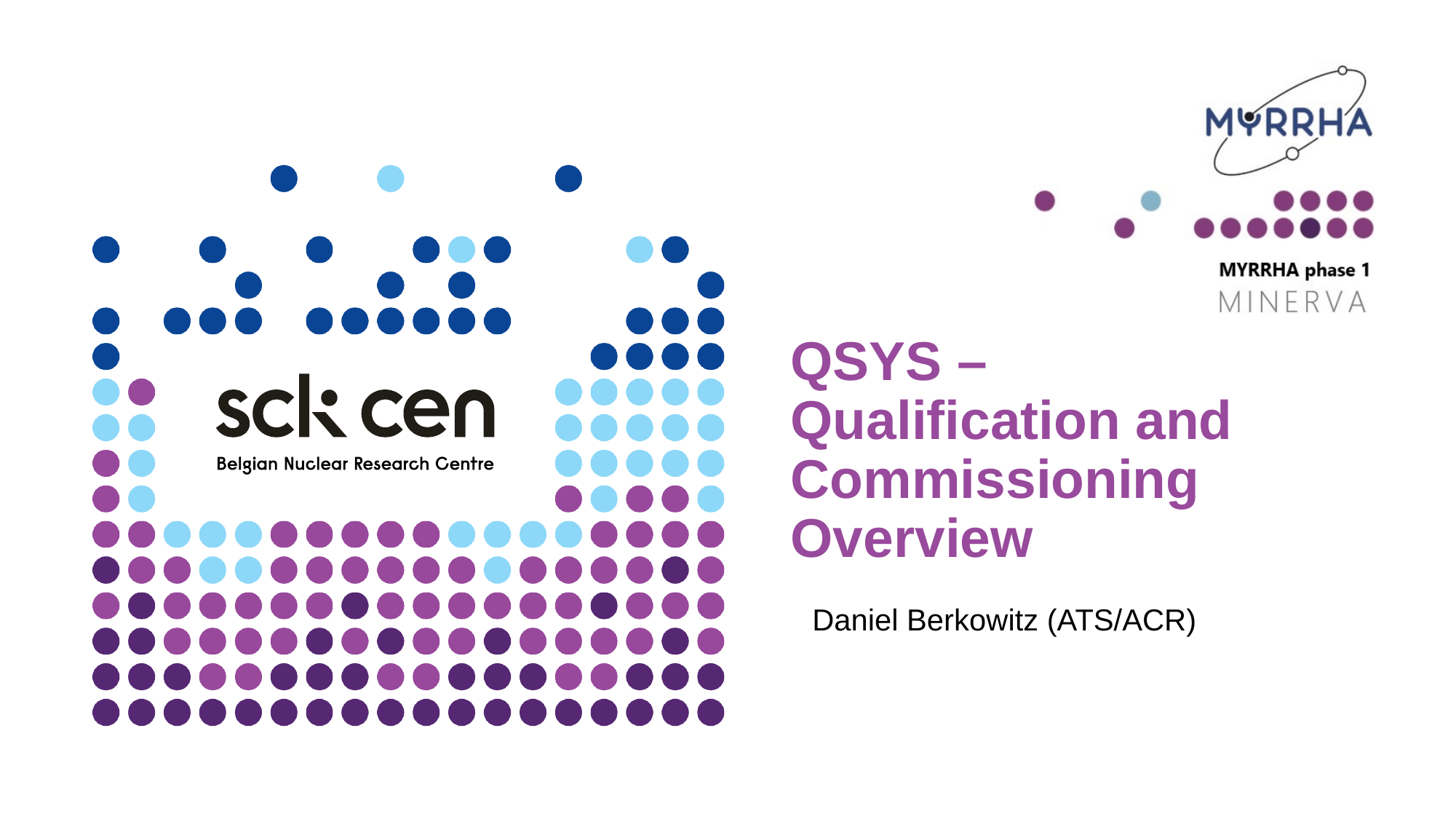

# QSYS – Qualification and Commissioning Overview
Daniel Berkowitz (ATS/ACR)